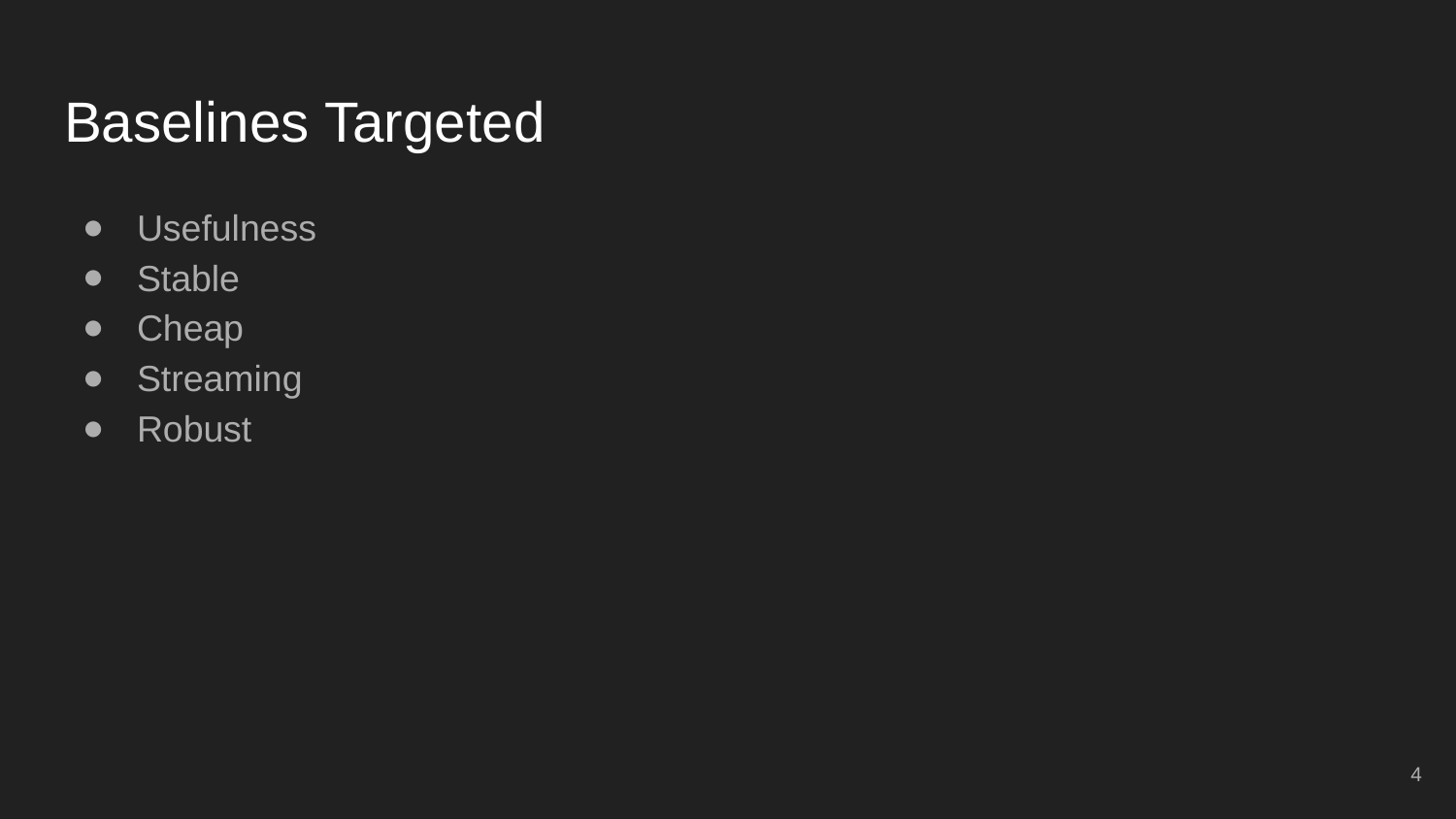

# Baselines Targeted
Usefulness
Stable
Cheap
Streaming
Robust
4